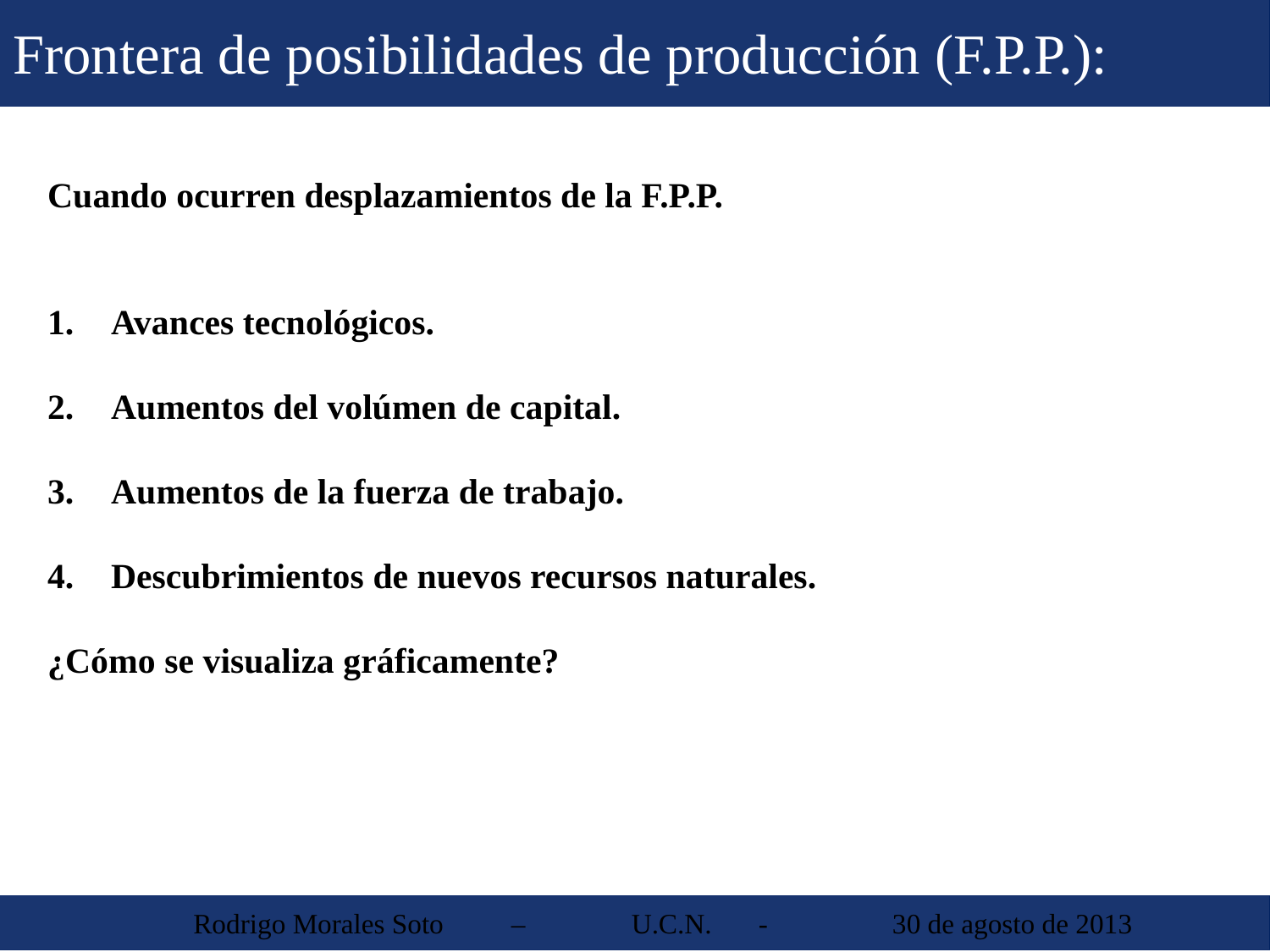

Frontera de posibilidades de producción (F.P.P.):
Cuando ocurren desplazamientos de la F.P.P.

Avances tecnológicos.

Aumentos del volúmen de capital.

Aumentos de la fuerza de trabajo.

Descubrimientos de nuevos recursos naturales.

¿Cómo se visualiza gráficamente?

          Rodrigo Morales Soto	 – 	U.C.N. 	-	 30 de agosto de 2013